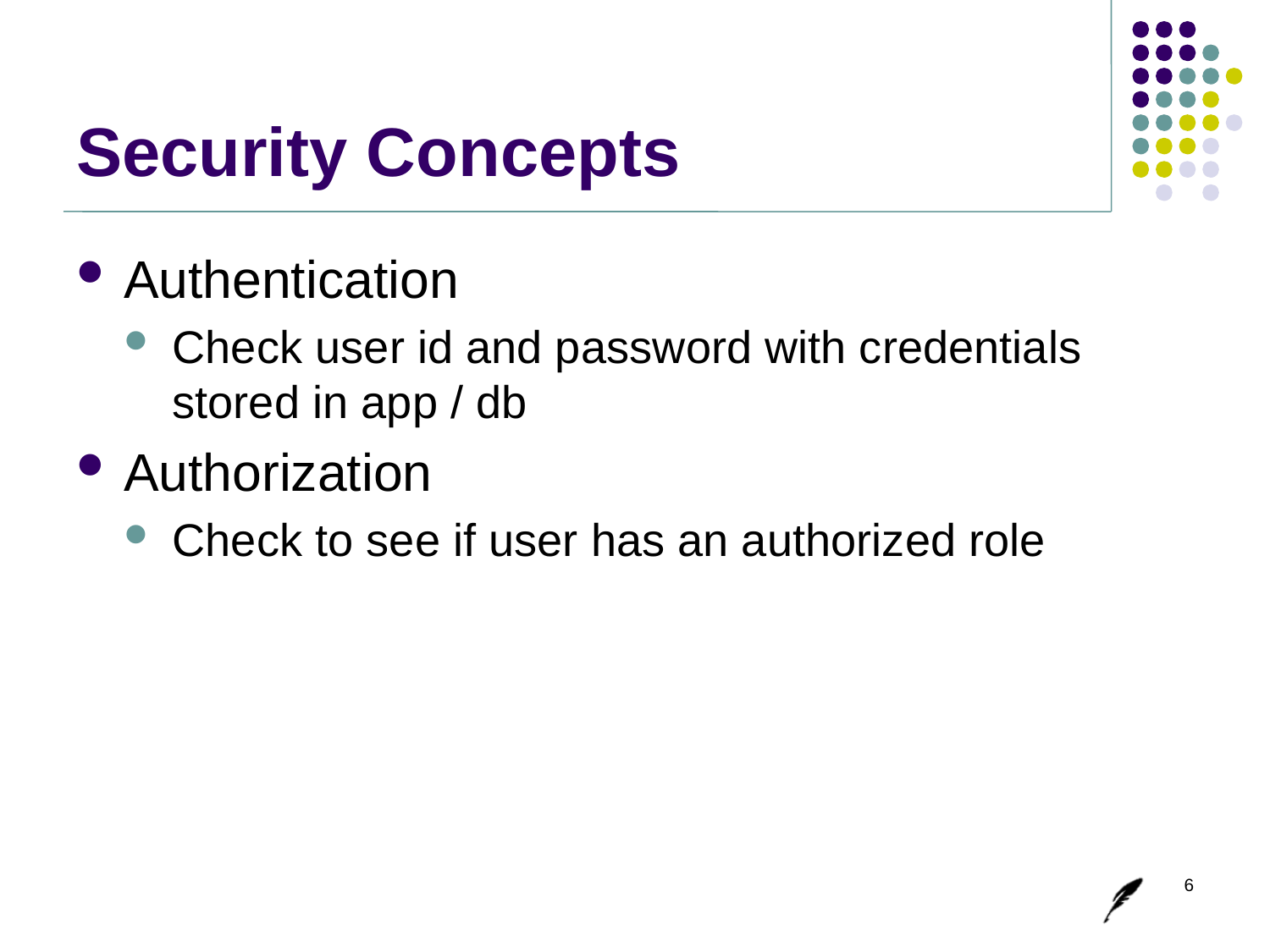

# Security Concepts
Authentication
Check user id and password with credentials stored in app / db
Authorization
Check to see if user has an authorized role
6